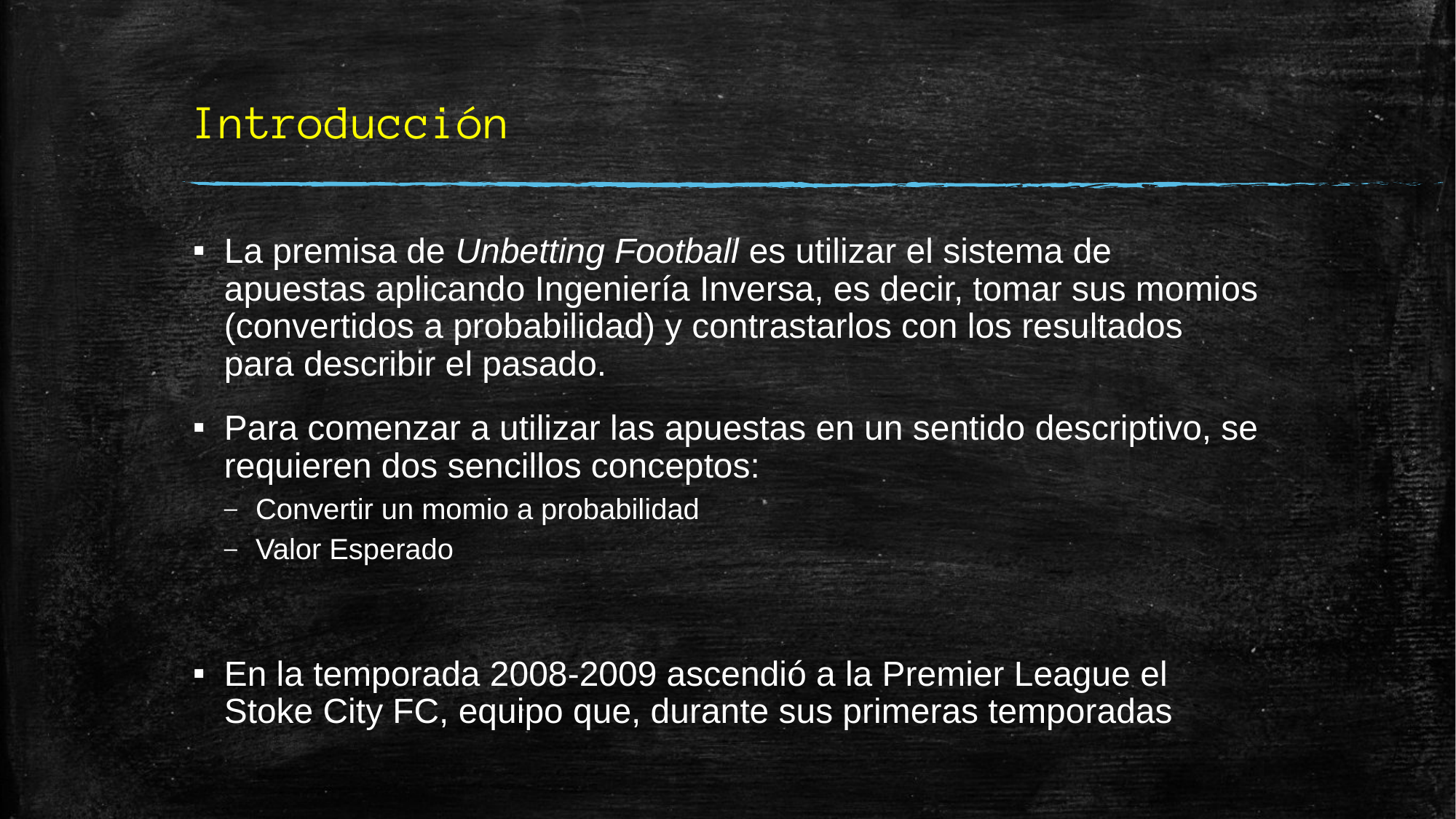

# Introducción
La premisa de Unbetting Football es utilizar el sistema de apuestas aplicando Ingeniería Inversa, es decir, tomar sus momios (convertidos a probabilidad) y contrastarlos con los resultados para describir el pasado.
Para comenzar a utilizar las apuestas en un sentido descriptivo, se requieren dos sencillos conceptos:
Convertir un momio a probabilidad
Valor Esperado

En la temporada 2008-2009 ascendió a la Premier League el Stoke City FC, equipo que, durante sus primeras temporadas